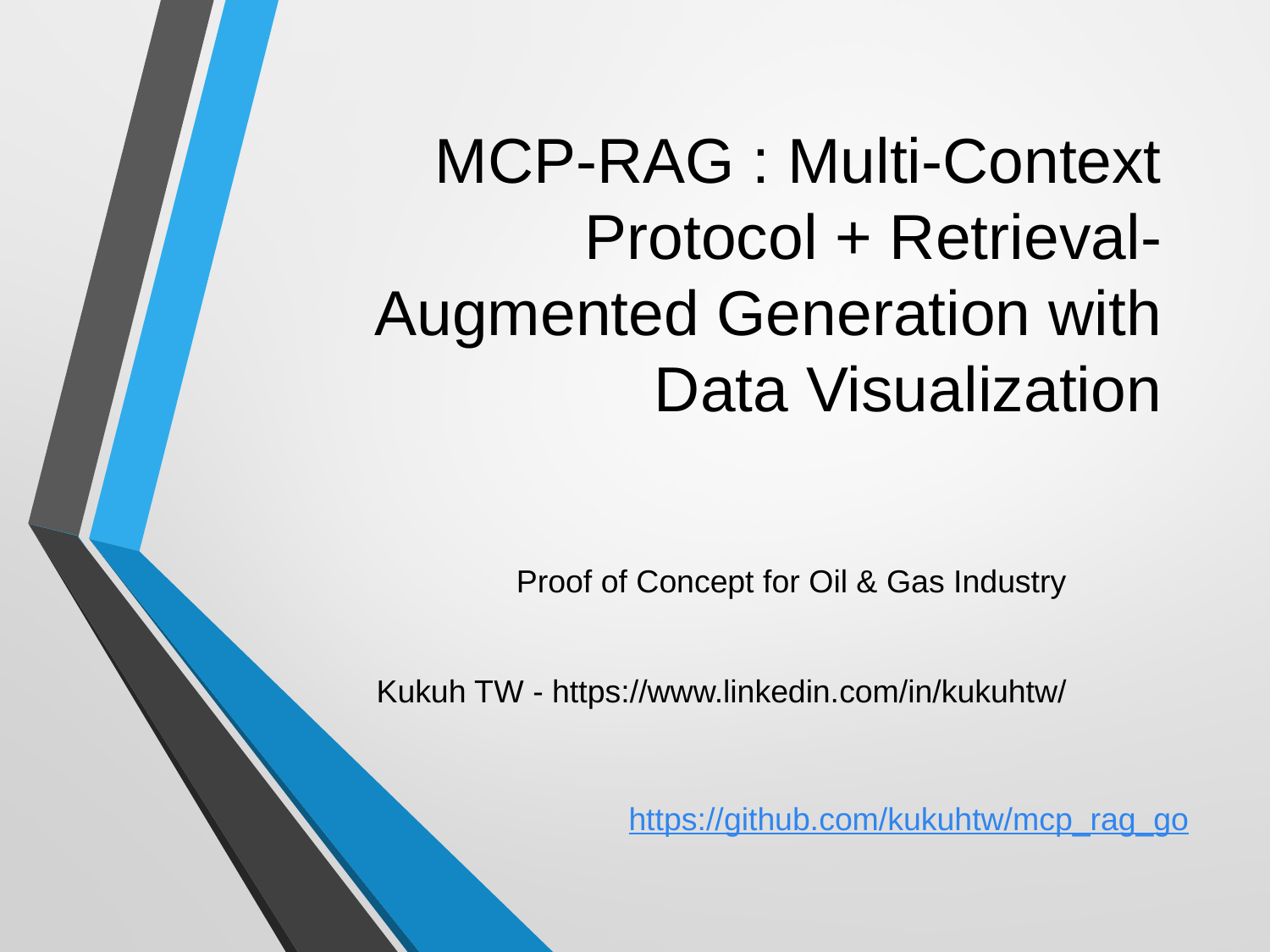

# MCP-RAG : Multi-Context Protocol + Retrieval-Augmented Generation with Data Visualization
Proof of Concept for Oil & Gas Industry

Kukuh TW - https://www.linkedin.com/in/kukuhtw/
https://github.com/kukuhtw/mcp_rag_go